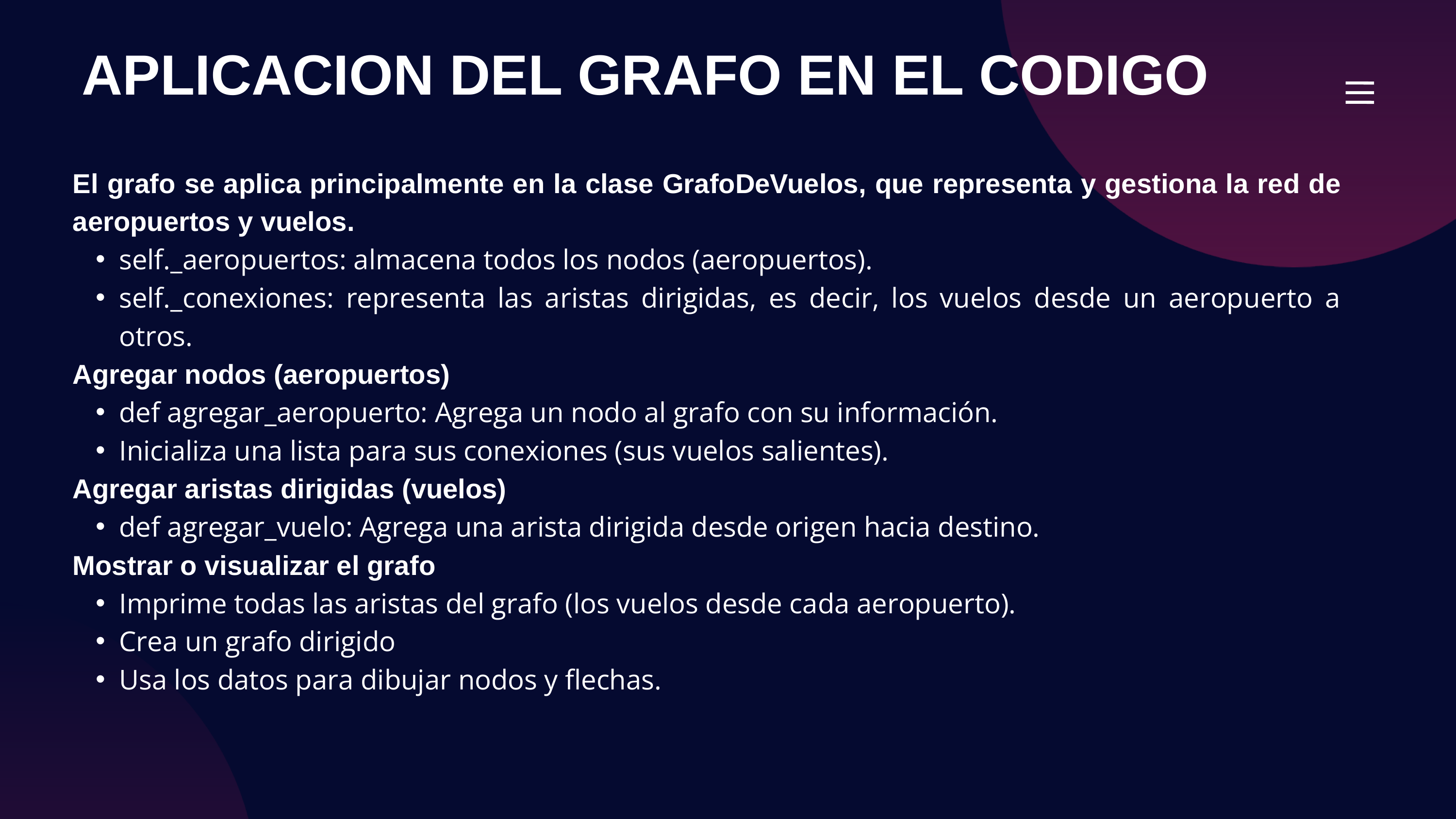

APLICACION DEL GRAFO EN EL CODIGO

El grafo se aplica principalmente en la clase GrafoDeVuelos, que representa y gestiona la red de aeropuertos y vuelos.
self._aeropuertos: almacena todos los nodos (aeropuertos).
self._conexiones: representa las aristas dirigidas, es decir, los vuelos desde un aeropuerto a otros.
Agregar nodos (aeropuertos)
def agregar_aeropuerto: Agrega un nodo al grafo con su información.
Inicializa una lista para sus conexiones (sus vuelos salientes).
Agregar aristas dirigidas (vuelos)
def agregar_vuelo: Agrega una arista dirigida desde origen hacia destino.
Mostrar o visualizar el grafo
Imprime todas las aristas del grafo (los vuelos desde cada aeropuerto).
Crea un grafo dirigido
Usa los datos para dibujar nodos y flechas.